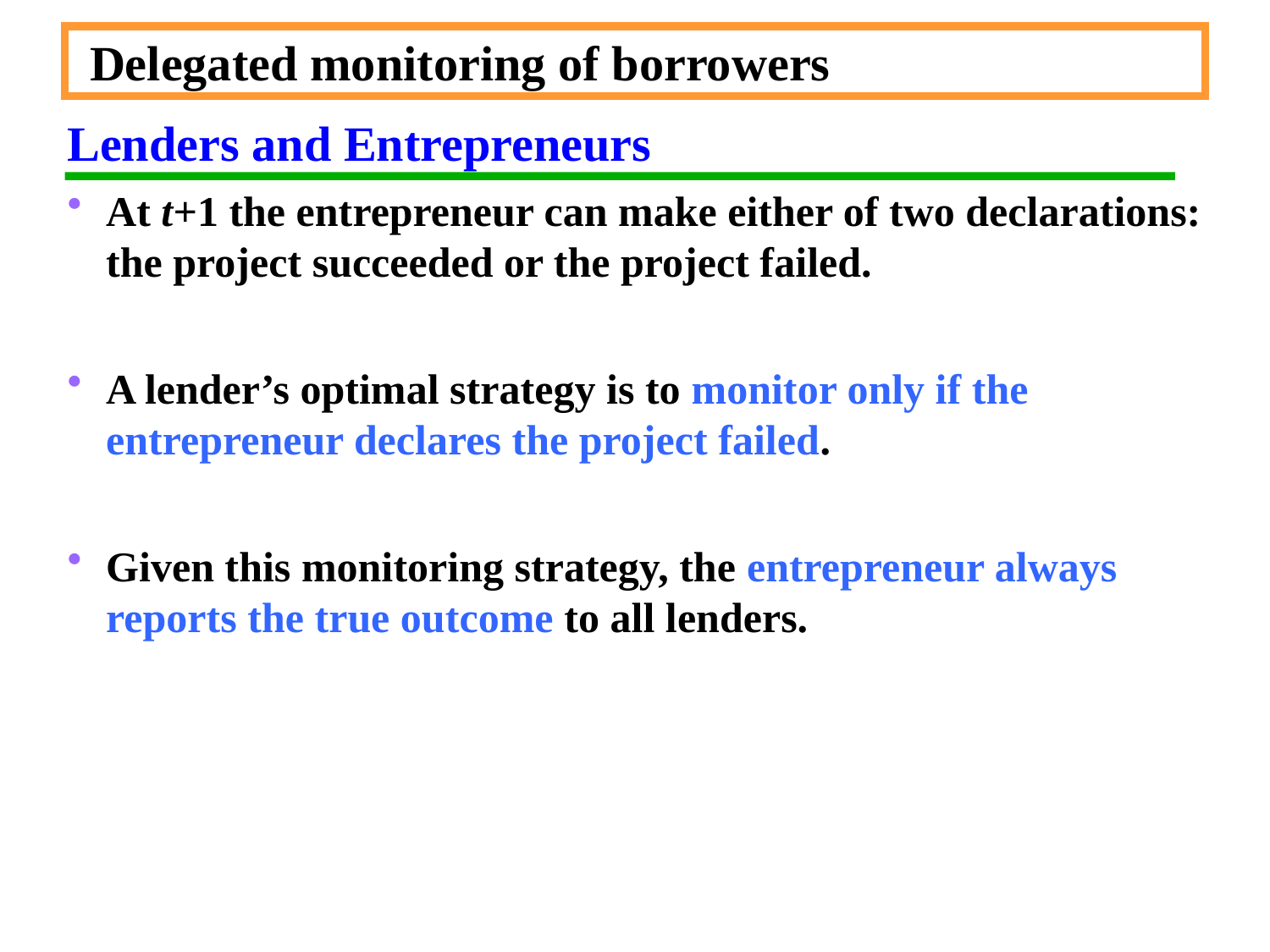

Delegated monitoring of borrowers
Lenders and Entrepreneurs
At t+1 the entrepreneur can make either of two declarations: the project succeeded or the project failed.

A lender’s optimal strategy is to monitor only if the entrepreneur declares the project failed.

Given this monitoring strategy, the entrepreneur always reports the true outcome to all lenders.